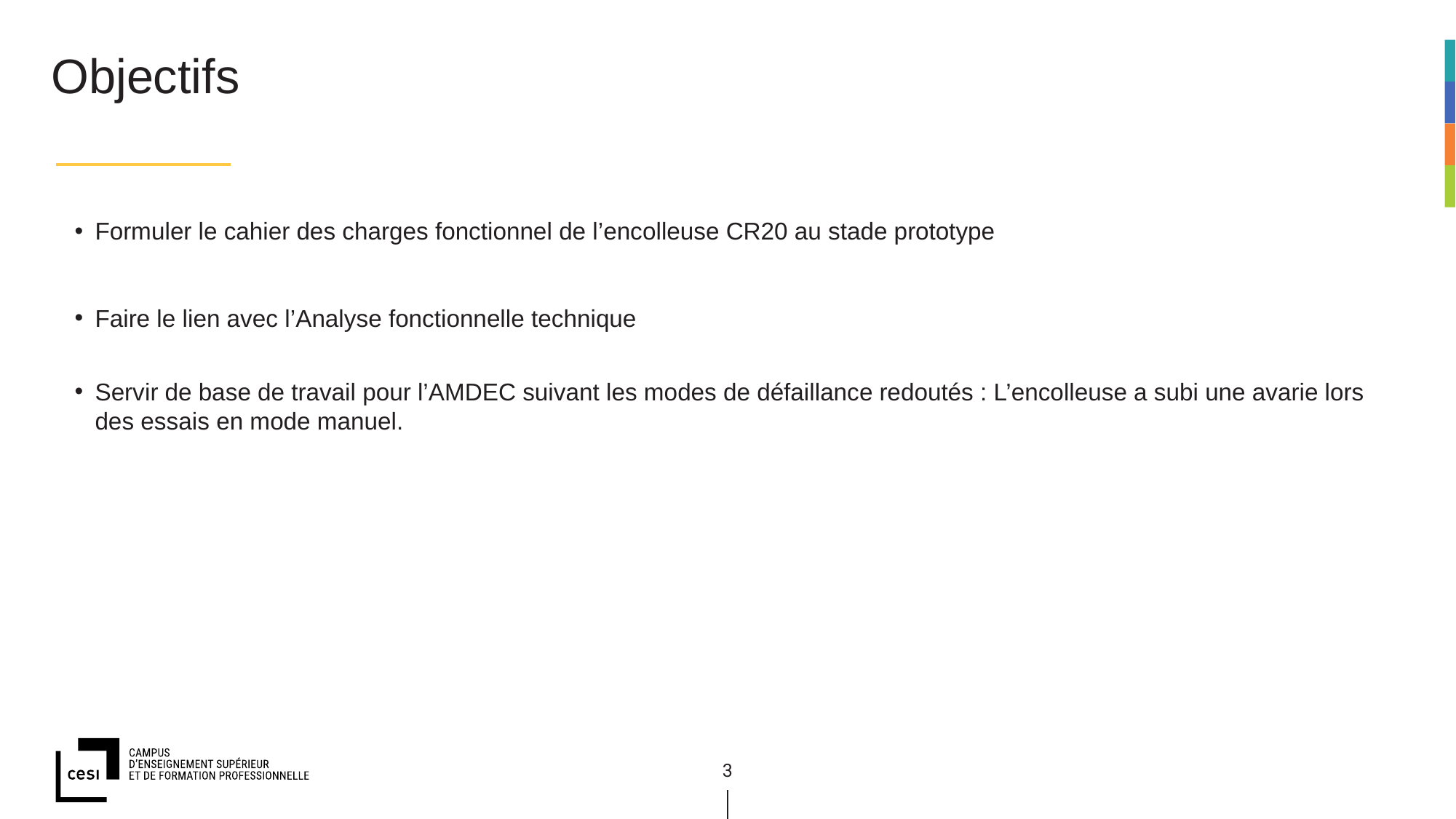

# Objectifs
Bloc de conclusion :
La taille du texte s’adapte en fonction de la taille du bloc.
Si vous souhaitez que votre conclusion soit sur plusieurs lignes, passez à la ligne en utilisant simultanément les touches Maj+Entrée
Formuler le cahier des charges fonctionnel de l’encolleuse CR20 au stade prototype

Faire le lien avec l’Analyse fonctionnelle technique

Servir de base de travail pour l’AMDEC suivant les modes de défaillance redoutés : L’encolleuse a subi une avarie lors des essais en mode manuel.

3